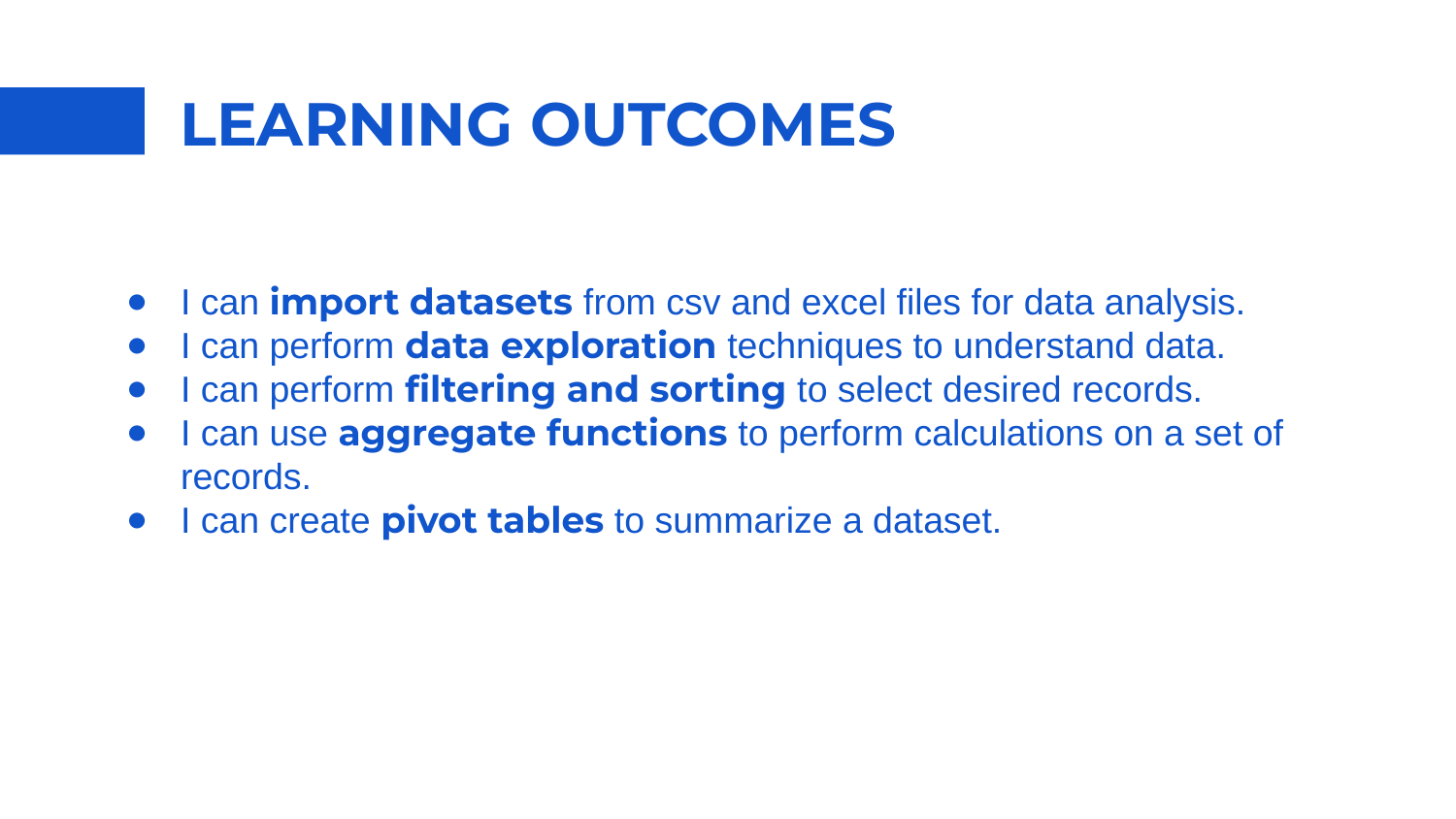

# LEARNING OUTCOMES

I can import datasets from csv and excel files for data analysis.
I can perform data exploration techniques to understand data.
I can perform filtering and sorting to select desired records.
I can use aggregate functions to perform calculations on a set of records.
I can create pivot tables to summarize a dataset.